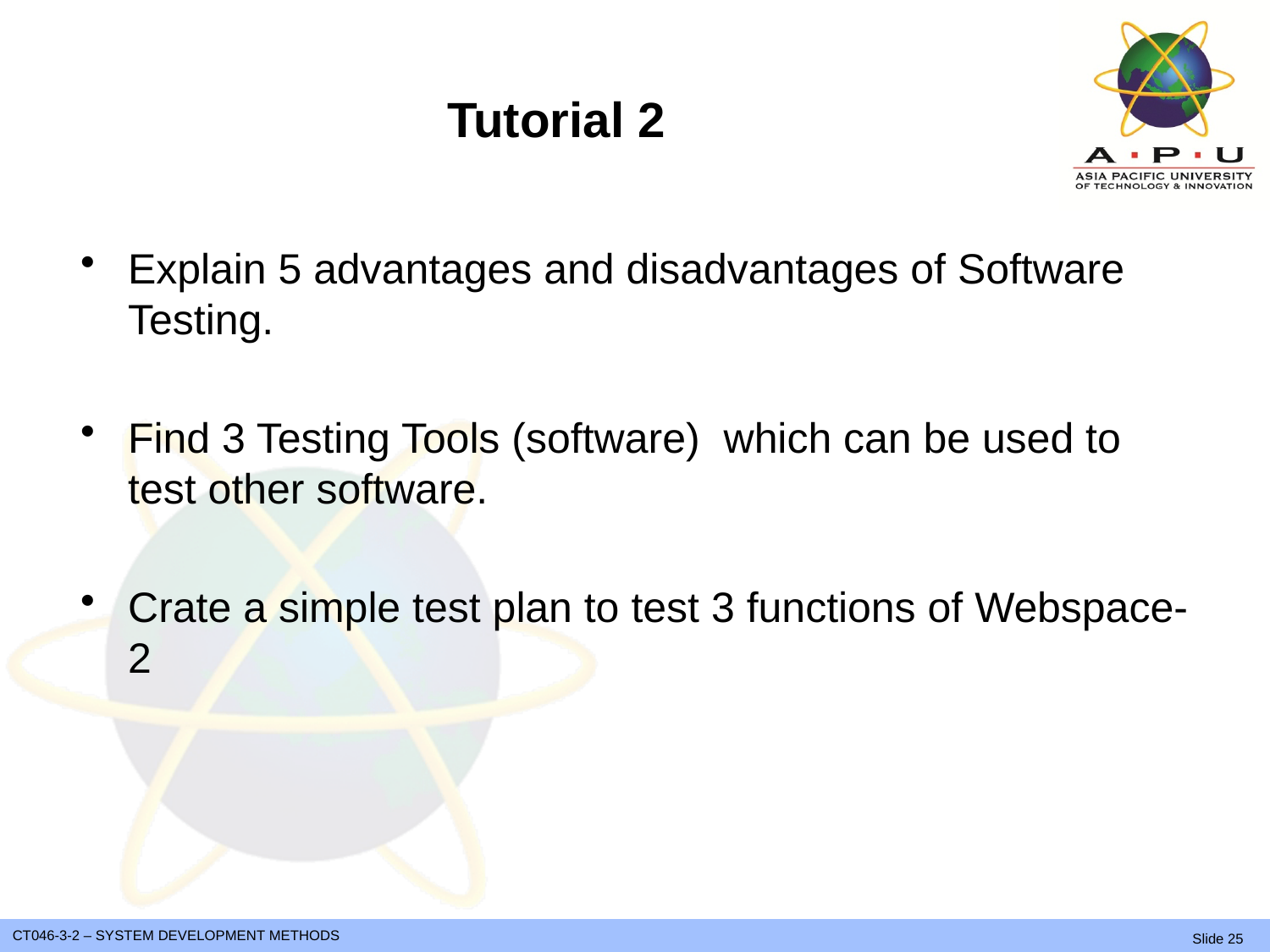

# Tutorial 2
Explain 5 advantages and disadvantages of Software Testing.

Find 3 Testing Tools (software)  which can be used to test other software.

Crate a simple test plan to test 3 functions of Webspace-2